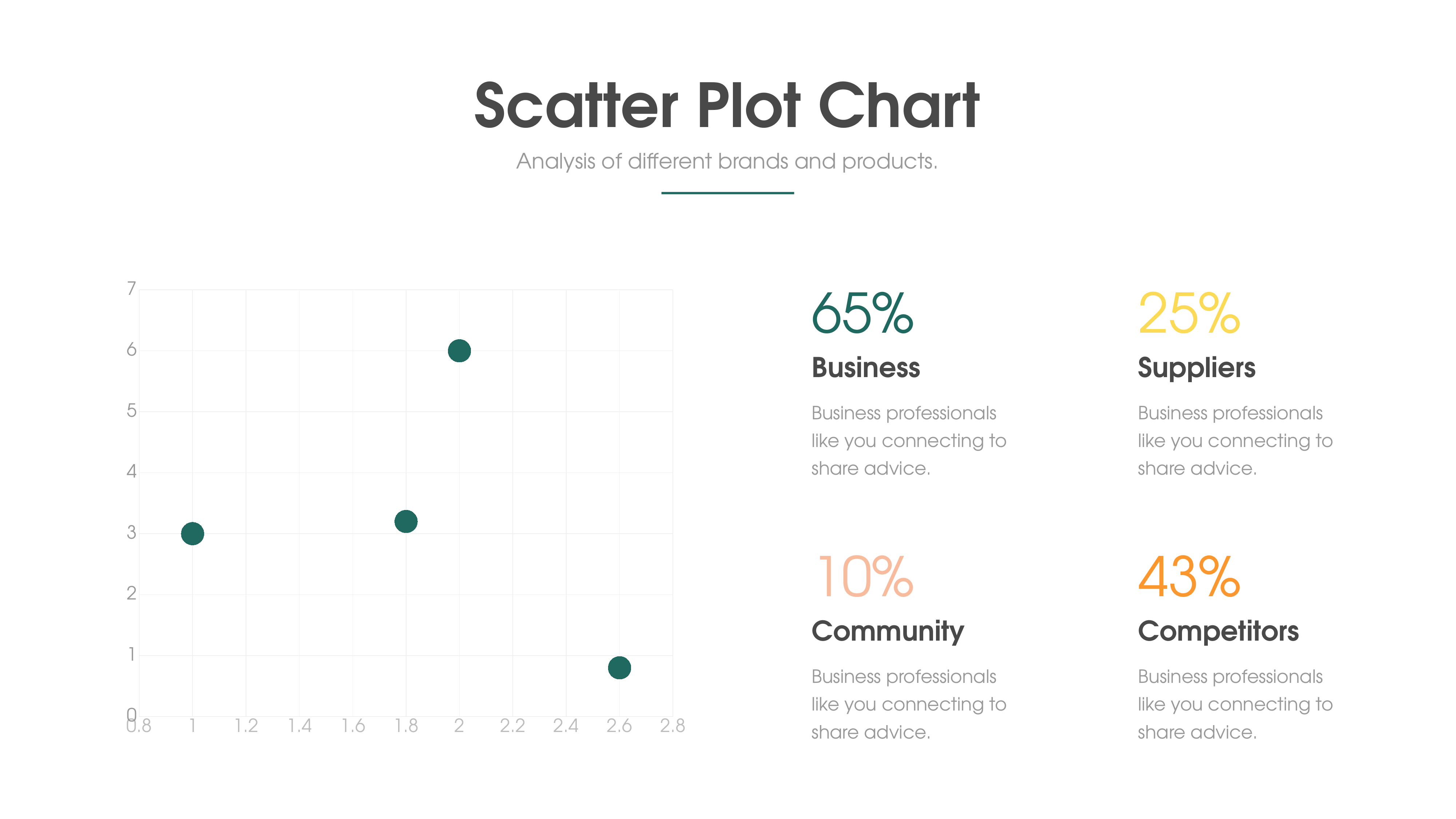

Scatter Plot Chart
Analysis of different brands and products.

### Chart

| Category | Y-Values |
|---|---|
65%
25%
Business
Business professionals like you connecting to share advice.
Suppliers
Business professionals like you connecting to share advice.
10%
43%
Community
Business professionals like you connecting to share advice.
Competitors
Business professionals like you connecting to share advice.